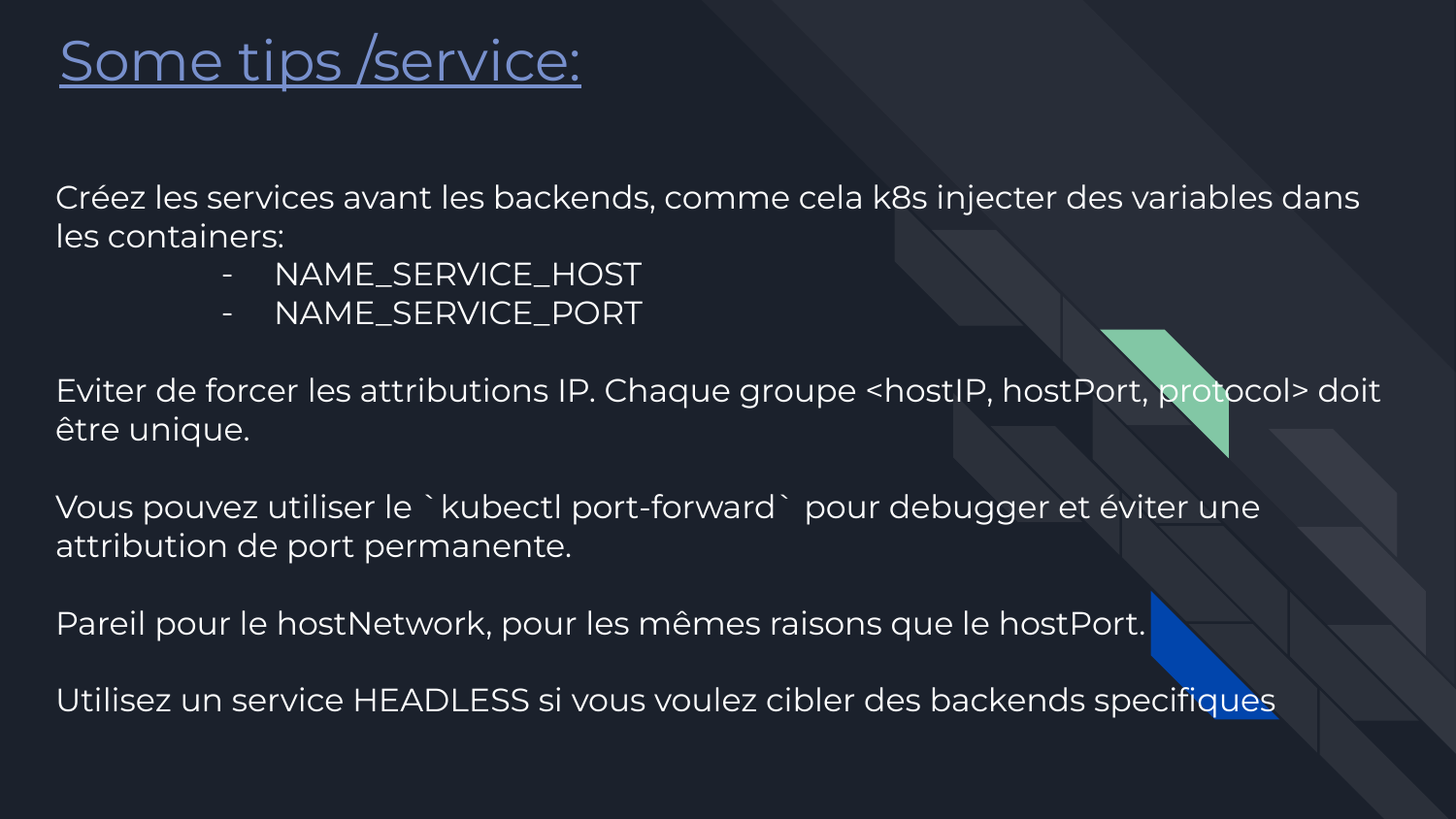

Some tips /service:
# Créez les services avant les backends, comme cela k8s injecter des variables dans les containers:
NAME_SERVICE_HOST
NAME_SERVICE_PORT

Eviter de forcer les attributions IP. Chaque groupe <hostIP, hostPort, protocol> doit être unique.

Vous pouvez utiliser le `kubectl port-forward` pour debugger et éviter une attribution de port permanente.

Pareil pour le hostNetwork, pour les mêmes raisons que le hostPort.

Utilisez un service HEADLESS si vous voulez cibler des backends specifiques